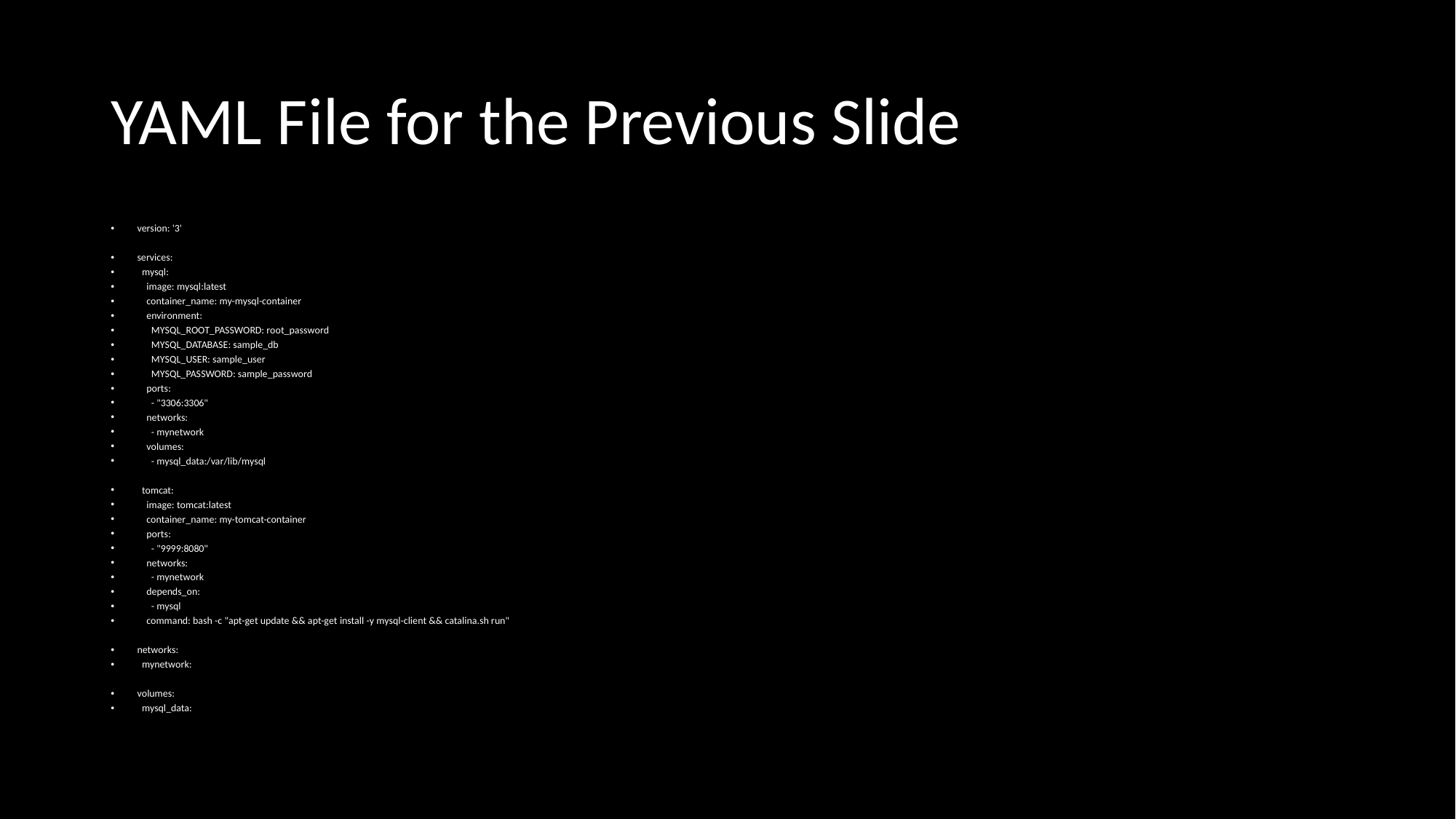

# YAML File for the Previous Slide
version: '3'

services:
  mysql:
    image: mysql:latest
    container_name: my-mysql-container
    environment:
      MYSQL_ROOT_PASSWORD: root_password
      MYSQL_DATABASE: sample_db
      MYSQL_USER: sample_user
      MYSQL_PASSWORD: sample_password
    ports:
      - "3306:3306"
    networks:
      - mynetwork
    volumes:
      - mysql_data:/var/lib/mysql

  tomcat:
    image: tomcat:latest
    container_name: my-tomcat-container
    ports:
      - "9999:8080"
    networks:
      - mynetwork
    depends_on:
      - mysql
    command: bash -c "apt-get update && apt-get install -y mysql-client && catalina.sh run"

networks:
  mynetwork:

volumes:
  mysql_data: